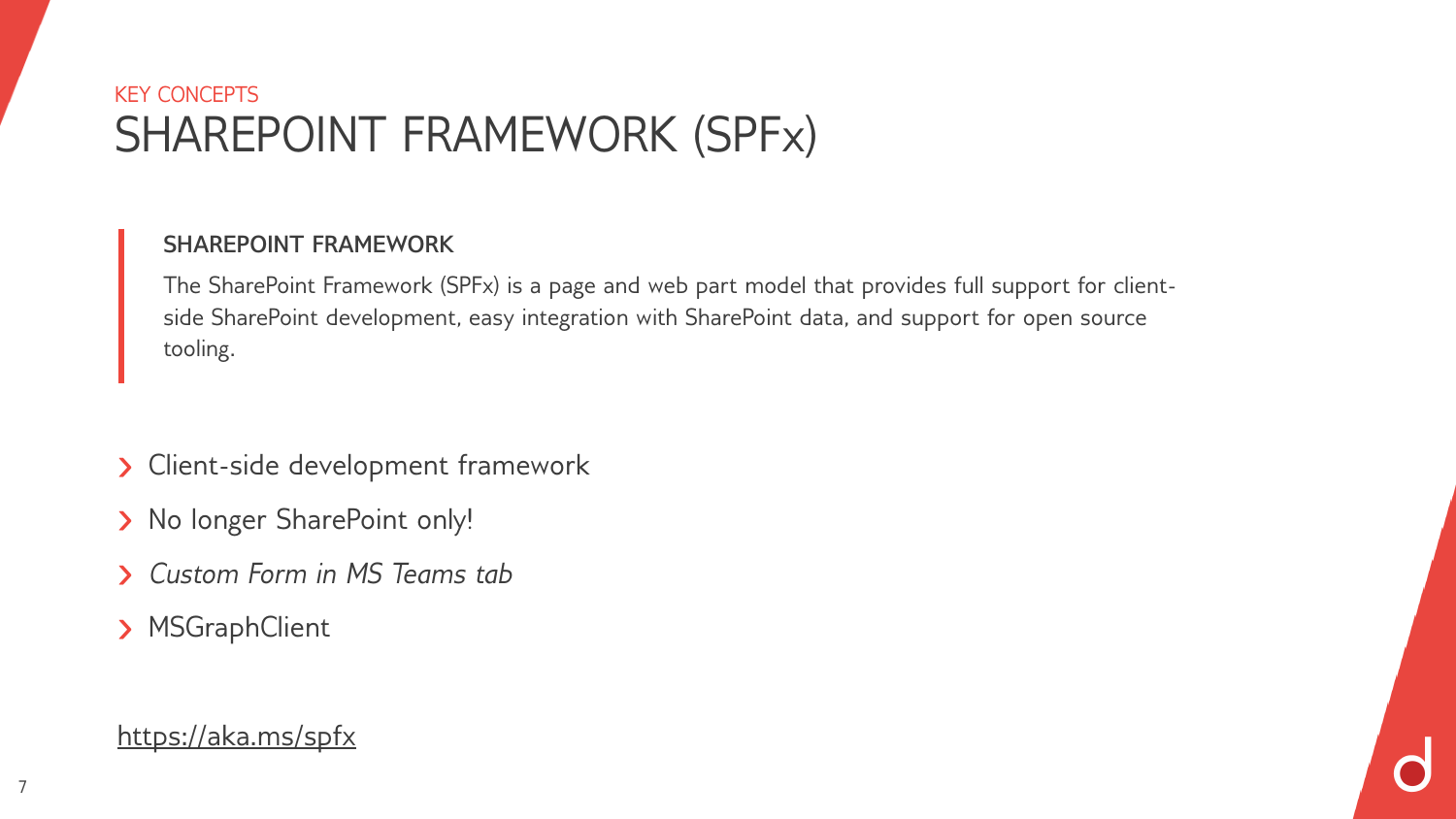

# KEY CONCEPTS SHAREPOINT FRAMEWORK (SPFx)
SHAREPOINT FRAMEWORK
The SharePoint Framework (SPFx) is a page and web part model that provides full support for client-side SharePoint development, easy integration with SharePoint data, and support for open source tooling.
Client-side development framework
No longer SharePoint only!
Custom Form in MS Teams tab
MSGraphClient

https://aka.ms/spfx
7